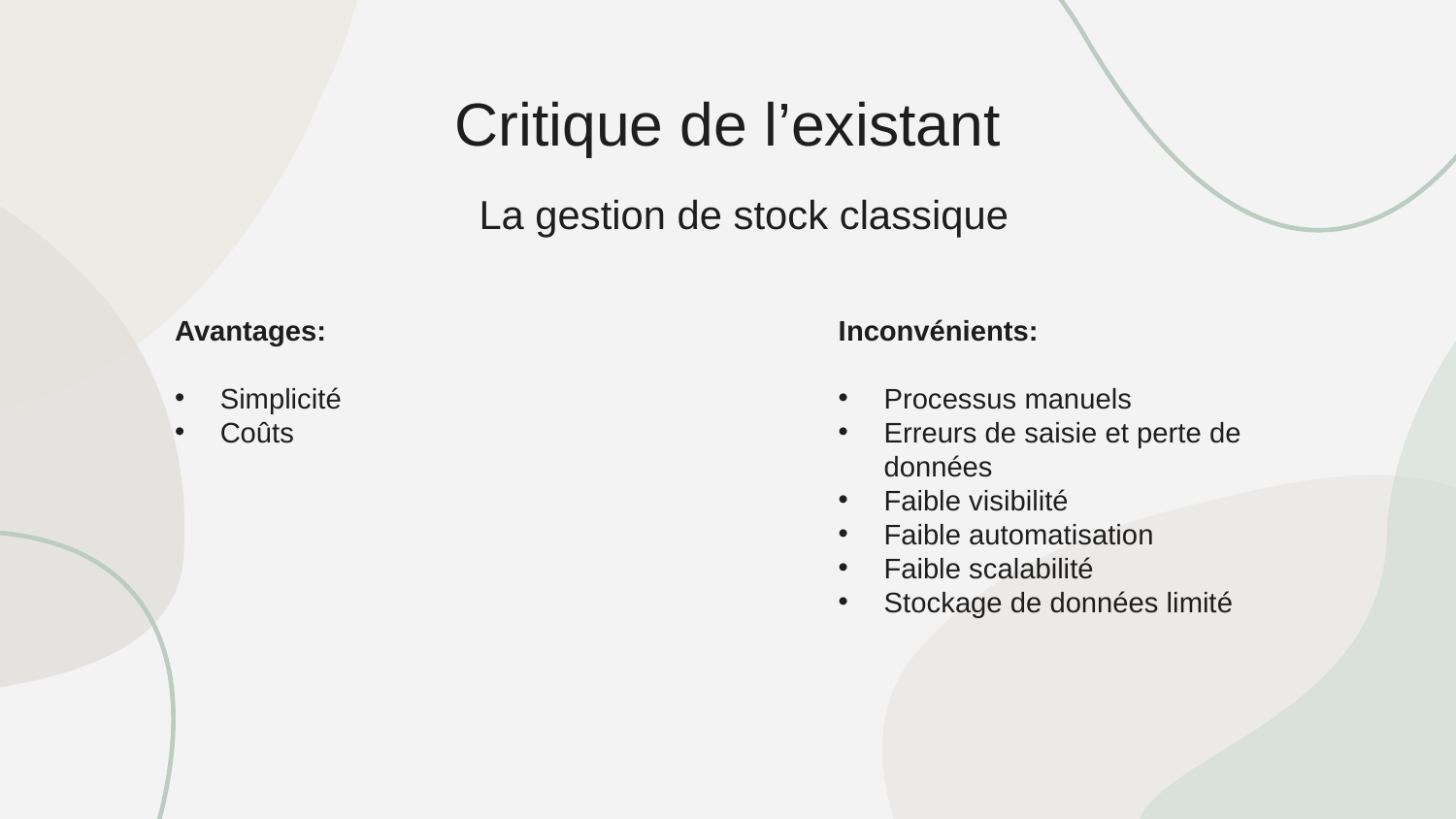

Critique de l’existant
La gestion de stock classique
Avantages:

Simplicité
Coûts
Inconvénients:

Processus manuels
Erreurs de saisie et perte de données
Faible visibilité
Faible automatisation
Faible scalabilité
Stockage de données limité